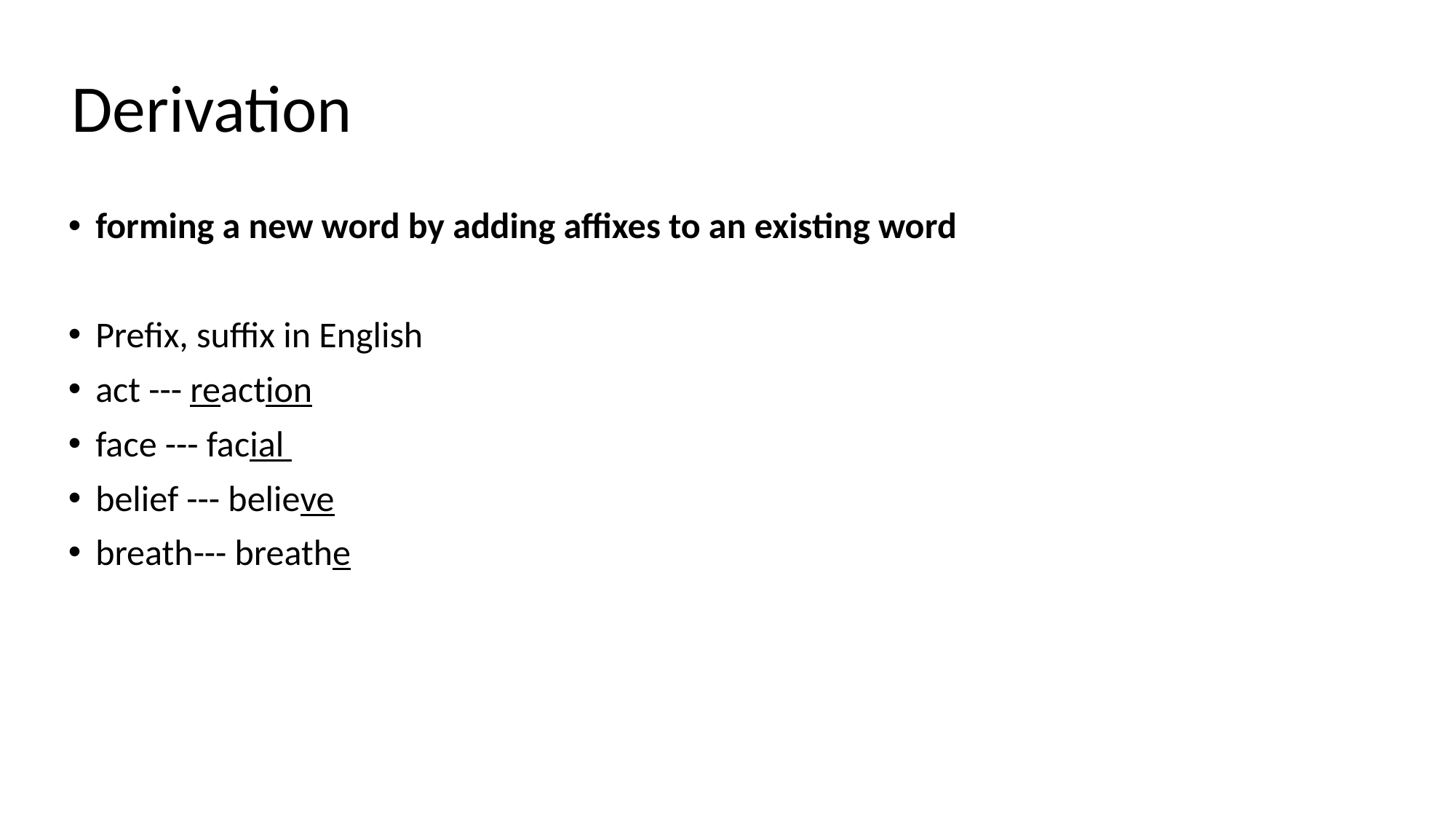

# Derivation
forming a new word by adding affixes to an existing word

Prefix, suffix in English
act --- reaction
face --- facial
belief --- believe
breath--- breathe